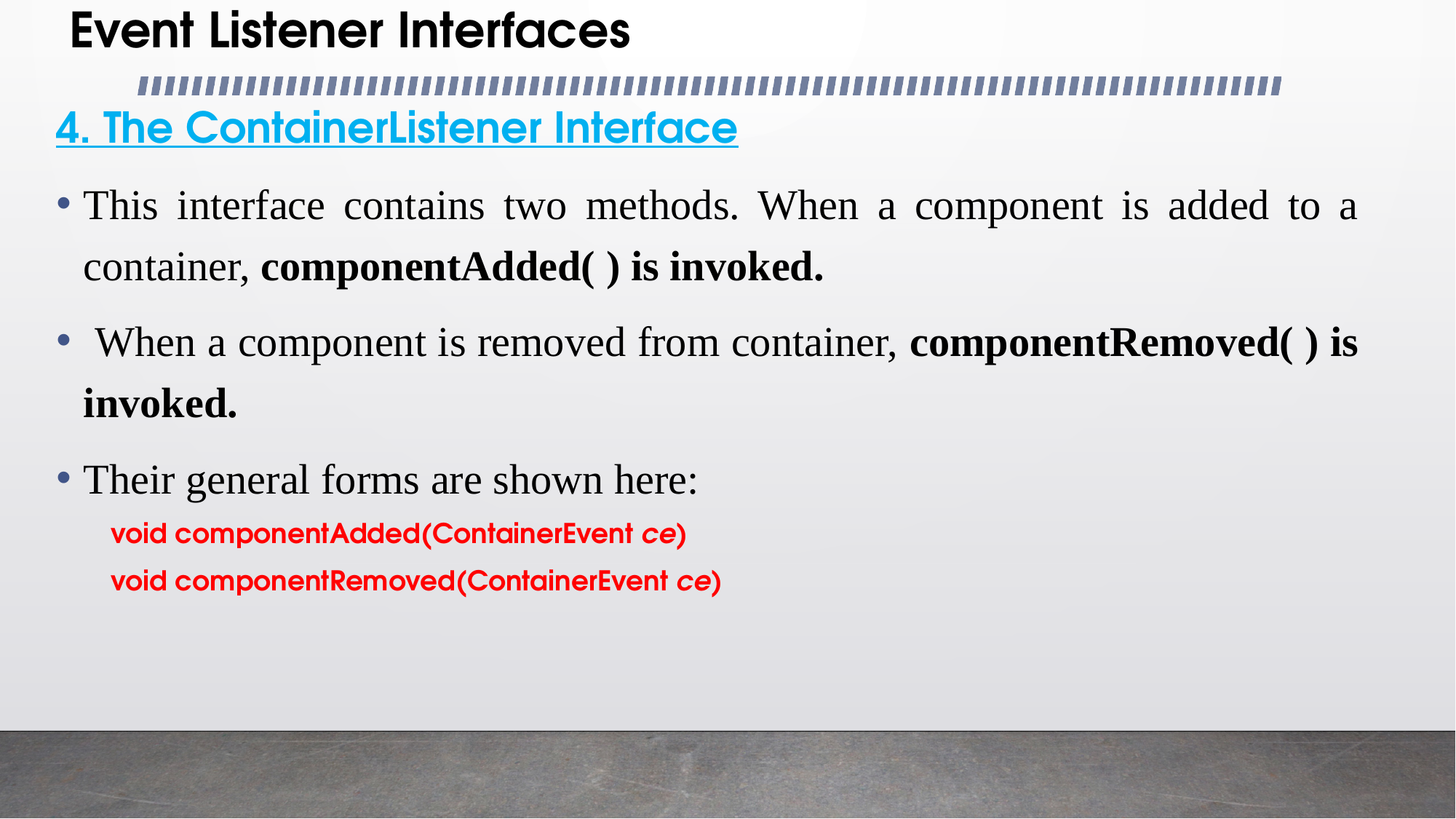

# Event Listener Interfaces
4. The ContainerListener Interface
This interface contains two methods. When a component is added to a container, componentAdded( ) is invoked.
 When a component is removed from container, componentRemoved( ) is invoked.
Their general forms are shown here:
void componentAdded(ContainerEvent ce)
void componentRemoved(ContainerEvent ce)